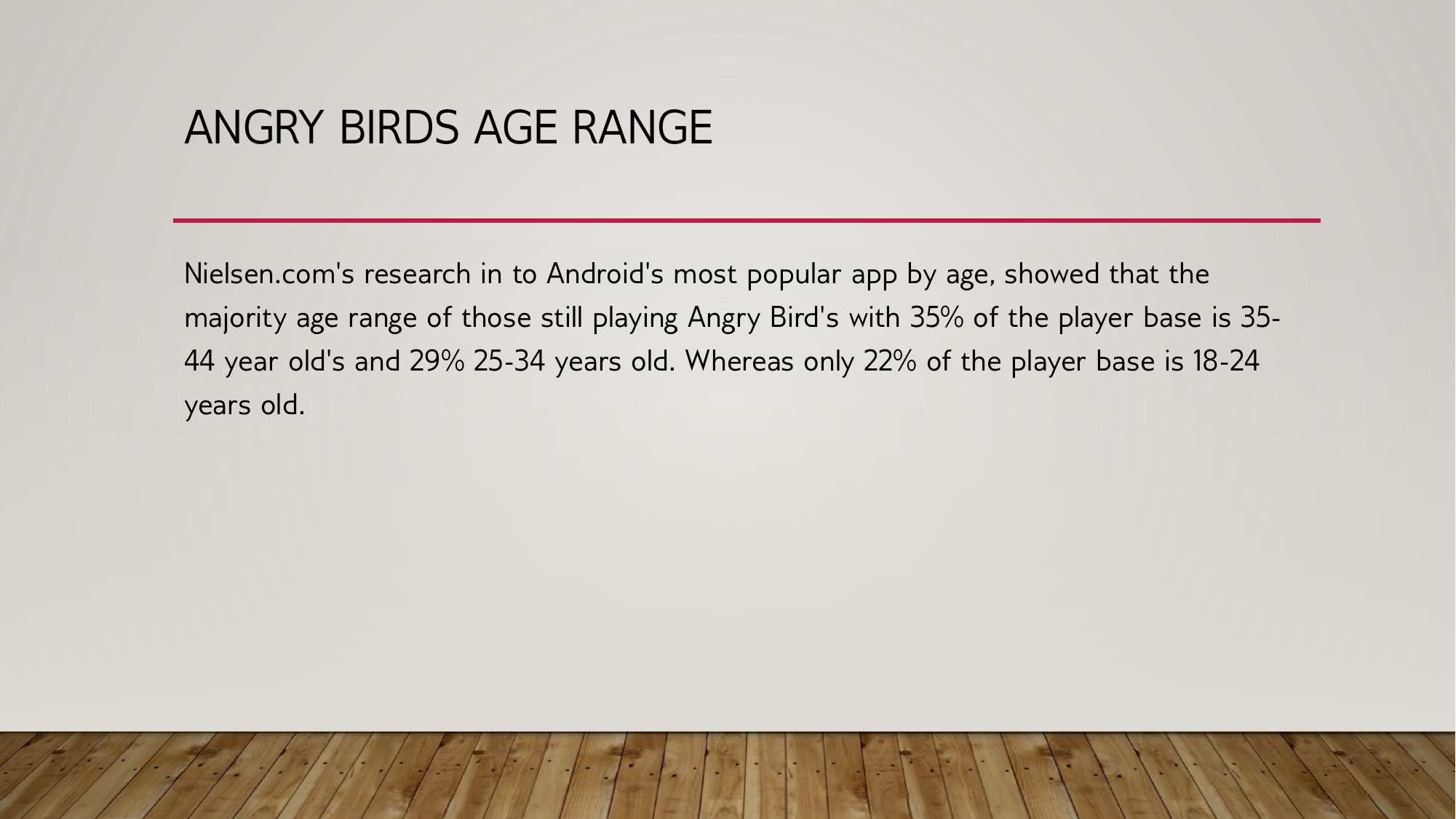

# Angry Birds age range
Nielsen.com's research in to Android's most popular app by age, showed that the majority age range of those still playing Angry Bird's with 35% of the player base is 35-44 year old's and 29% 25-34 years old. Whereas only 22% of the player base is 18-24 years old.